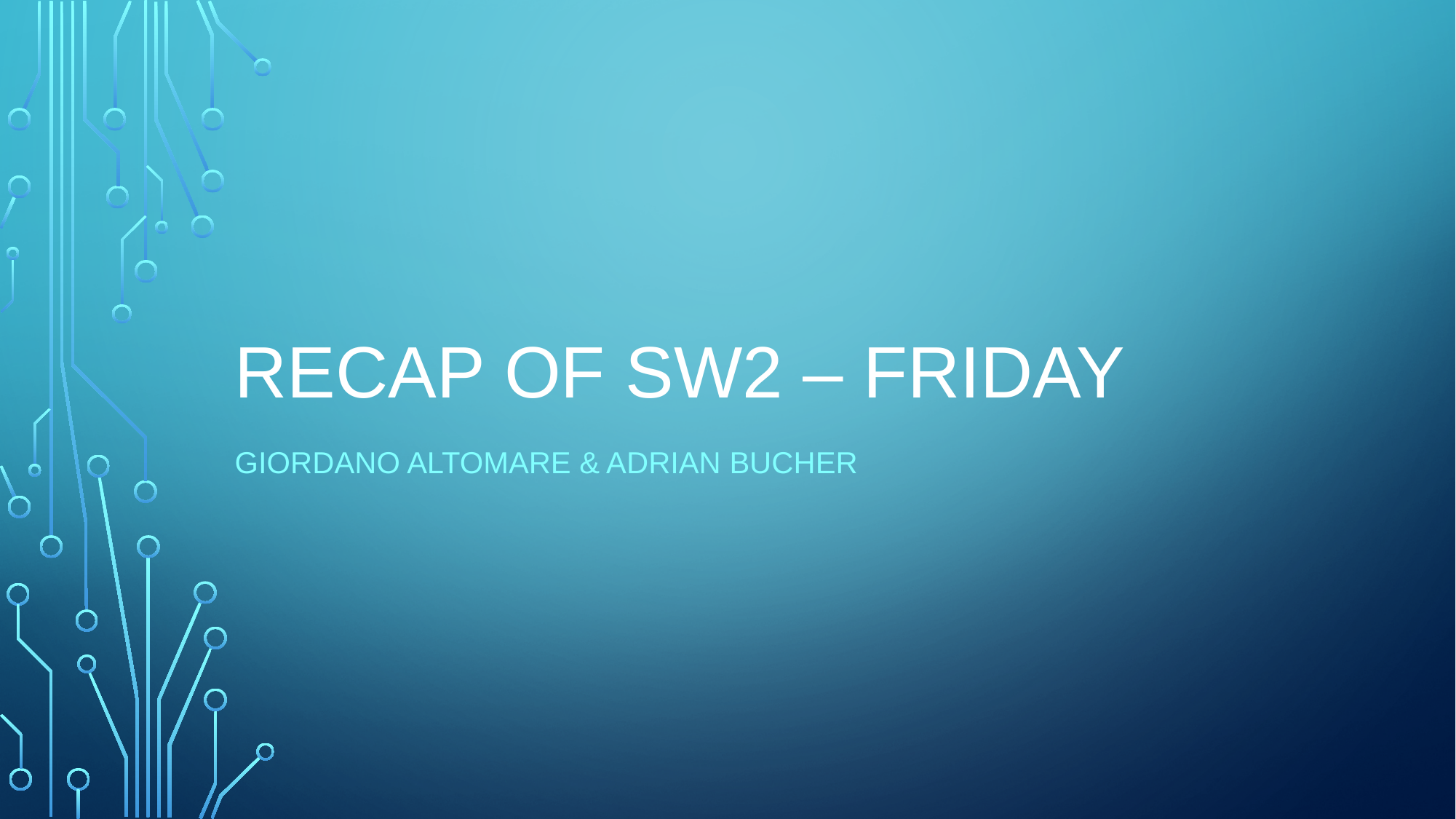

# Recap of SW2 – Friday
Giordano Altomare & Adrian Bucher